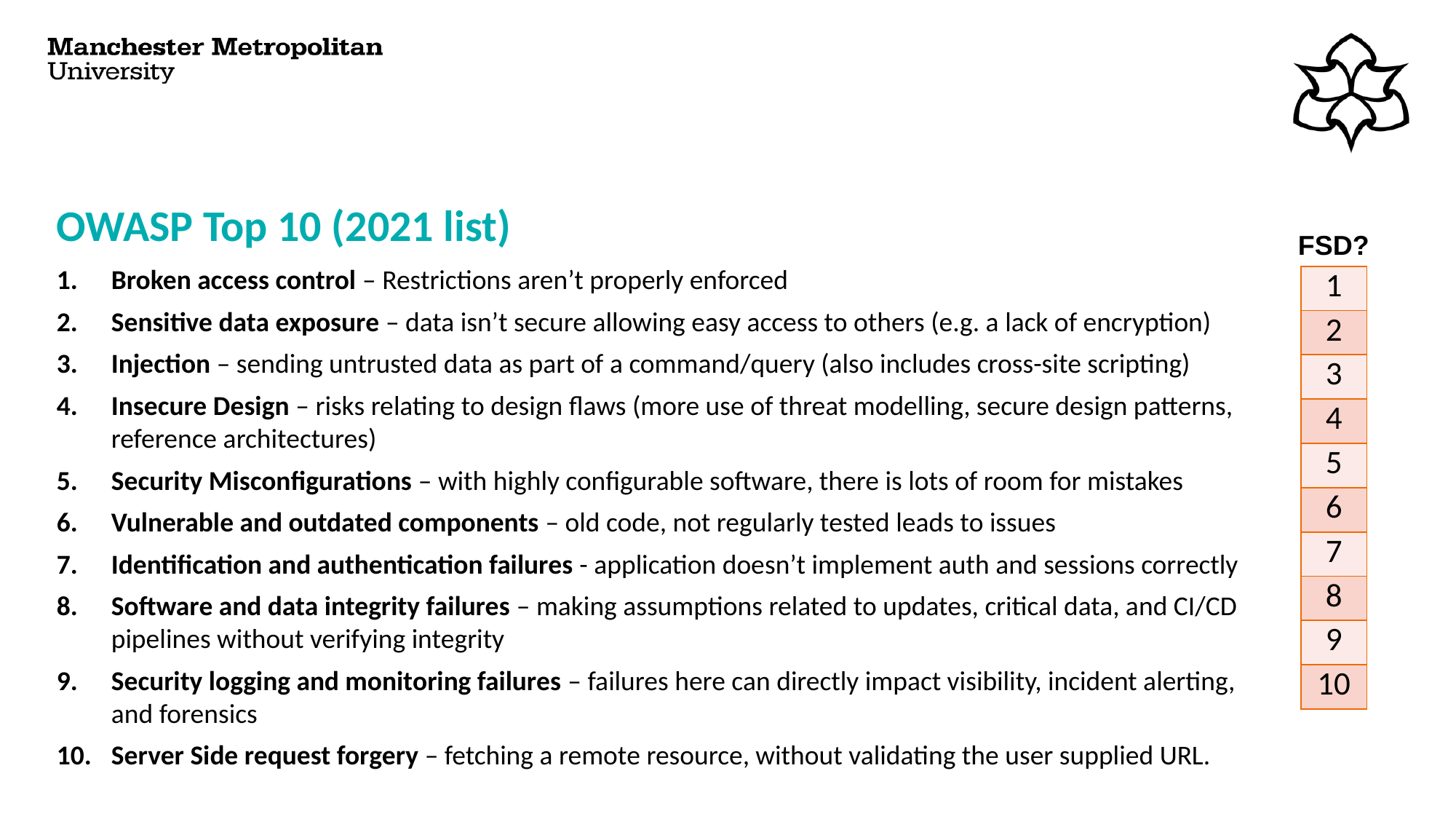

# OWASP Top 10 (2021 list)
FSD?
Broken access control – Restrictions aren’t properly enforced
Sensitive data exposure – data isn’t secure allowing easy access to others (e.g. a lack of encryption)
Injection – sending untrusted data as part of a command/query (also includes cross-site scripting)
Insecure Design – risks relating to design flaws (more use of threat modelling, secure design patterns, reference architectures)
Security Misconfigurations – with highly configurable software, there is lots of room for mistakes
Vulnerable and outdated components – old code, not regularly tested leads to issues
Identification and authentication failures - application doesn’t implement auth and sessions correctly
Software and data integrity failures – making assumptions related to updates, critical data, and CI/CD pipelines without verifying integrity
Security logging and monitoring failures – failures here can directly impact visibility, incident alerting, and forensics
Server Side request forgery – fetching a remote resource, without validating the user supplied URL.

| 1 |
| --- |
| 2 |
| 3 |
| 4 |
| 5 |
| 6 |
| 7 |
| 8 |
| 9 |
| 10 |